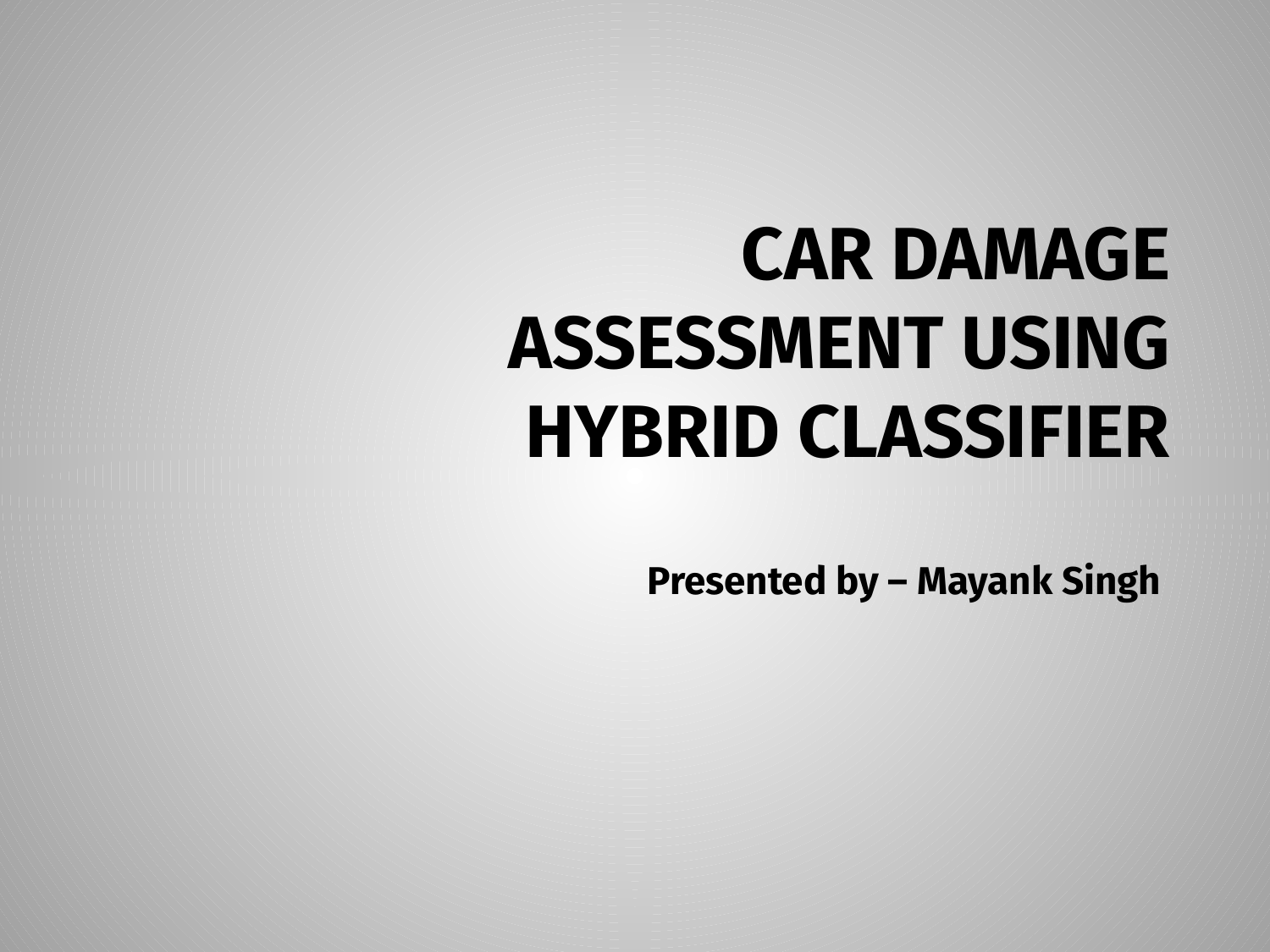

# Car Damage Assessment Using Hybrid Classifier
Presented by – Mayank Singh